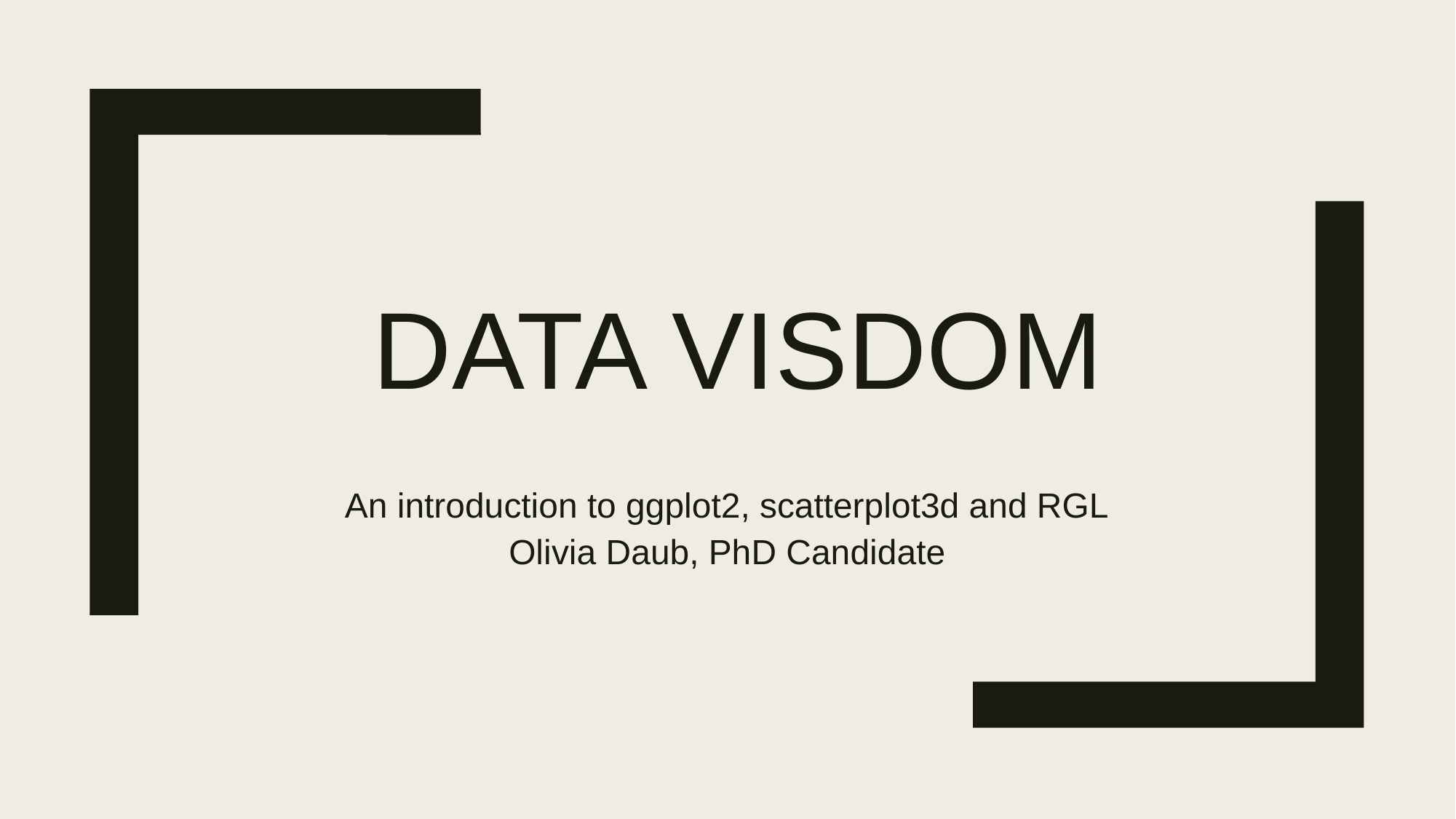

# Data Visdom
An introduction to ggplot2, scatterplot3d and RGL
Olivia Daub, PhD Candidate